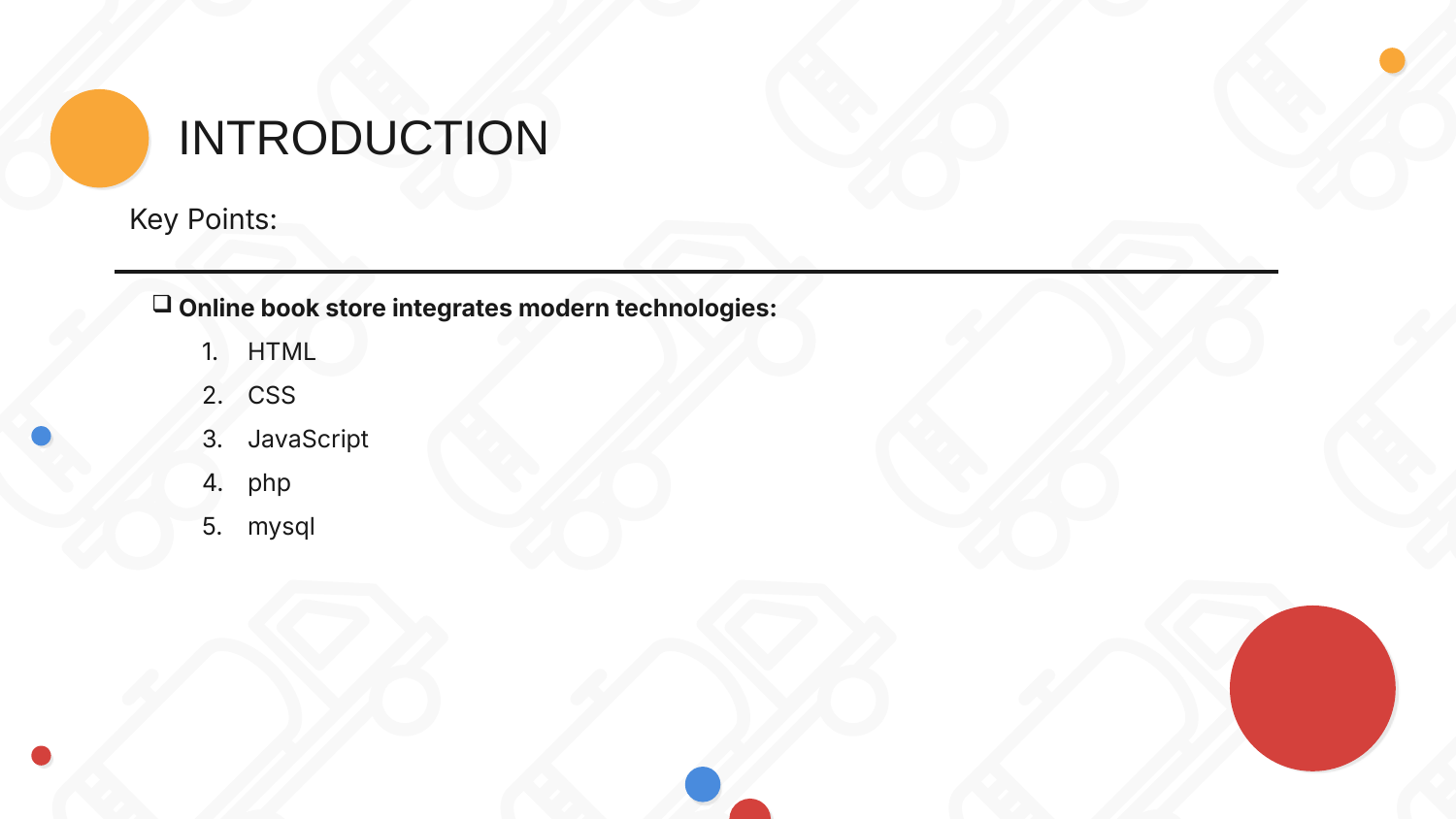

# INTRODUCTION

Key Points:
Online book store integrates modern technologies:
HTML
CSS
JavaScript
php
mysql